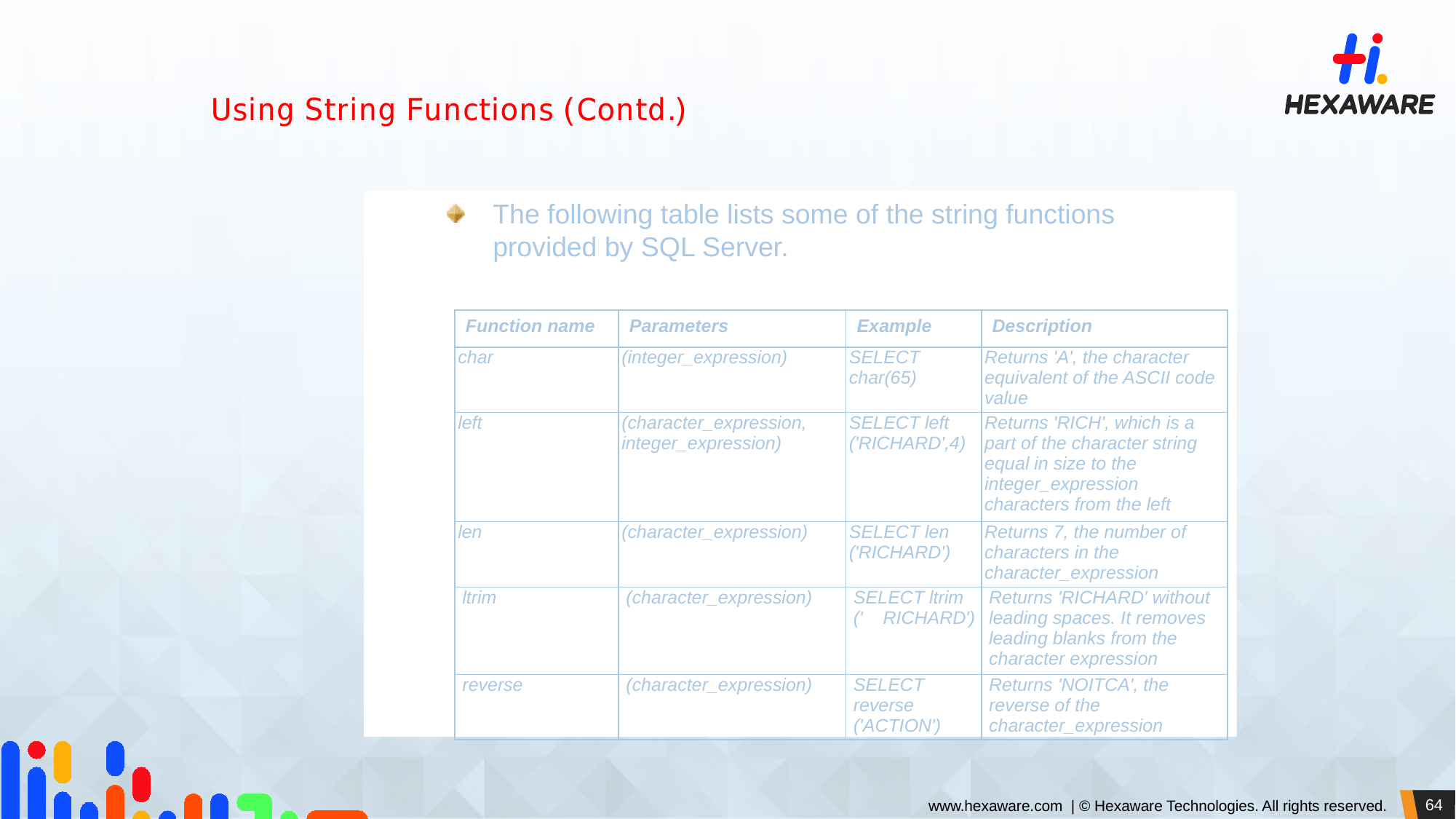

Using String Functions (Contd.)
The following table lists some of the string functions provided by SQL Server.

| Function name | Parameters | Example | Description |
| --- | --- | --- | --- |
| char | (integer\_expression) | SELECT char(65) | Returns 'A', the character equivalent of the ASCII code value |
| left | (character\_expression, integer\_expression) | SELECT left ('RICHARD',4) | Returns 'RICH', which is a part of the character string equal in size to the integer\_expression characters from the left |
| len | (character\_expression) | SELECT len ('RICHARD') | Returns 7, the number of characters in the character\_expression |
| ltrim | (character\_expression) | SELECT ltrim (' RICHARD') | Returns 'RICHARD' without leading spaces. It removes leading blanks from the character expression |
| reverse | (character\_expression) | SELECT reverse ('ACTION') | Returns 'NOITCA', the reverse of the character\_expression |